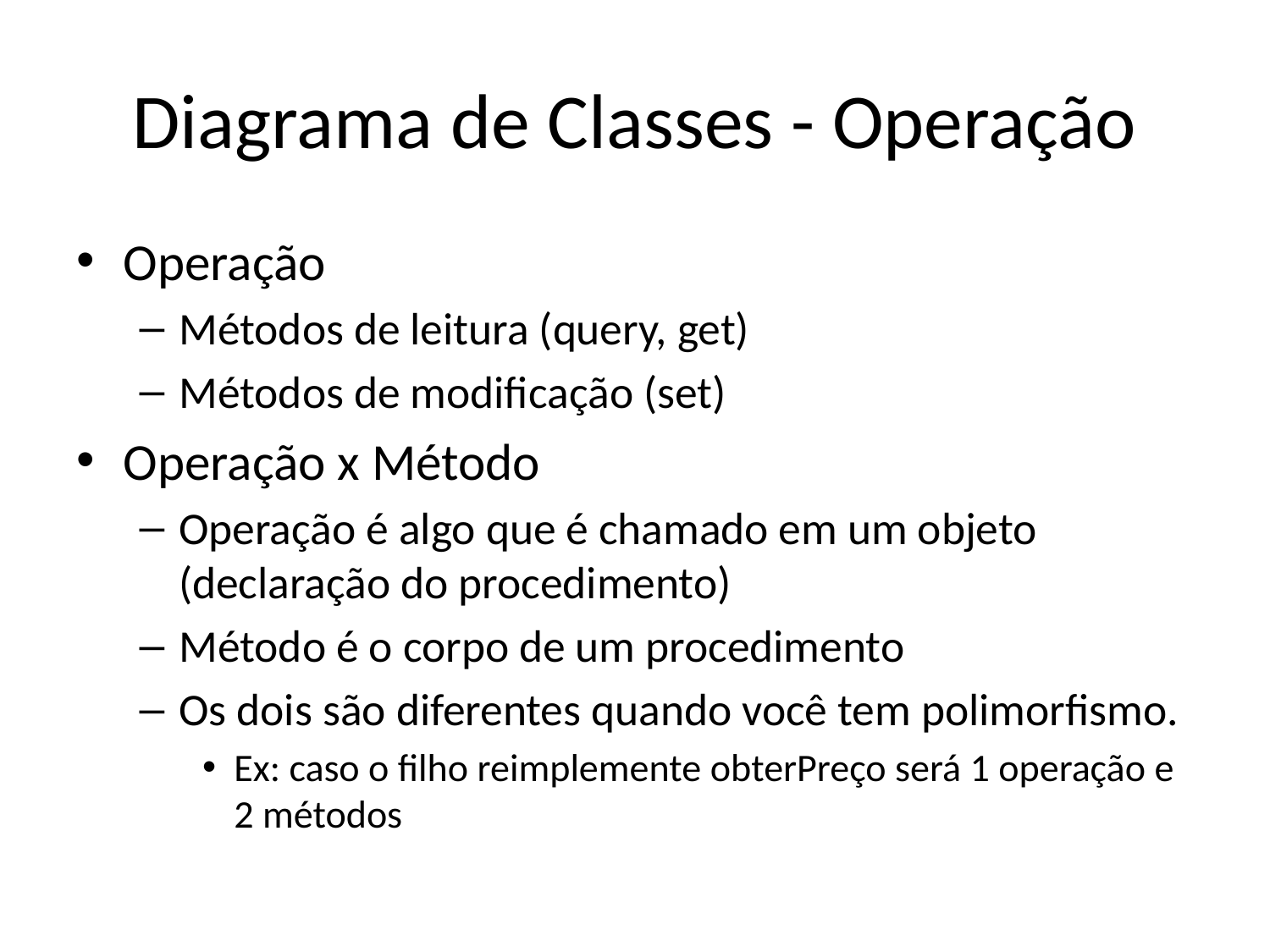

# Diagrama de Classes - Operação
Operação
Métodos de leitura (query, get)
Métodos de modificação (set)
Operação x Método
Operação é algo que é chamado em um objeto (declaração do procedimento)
Método é o corpo de um procedimento
Os dois são diferentes quando você tem polimorfismo.
Ex: caso o filho reimplemente obterPreço será 1 operação e 2 métodos